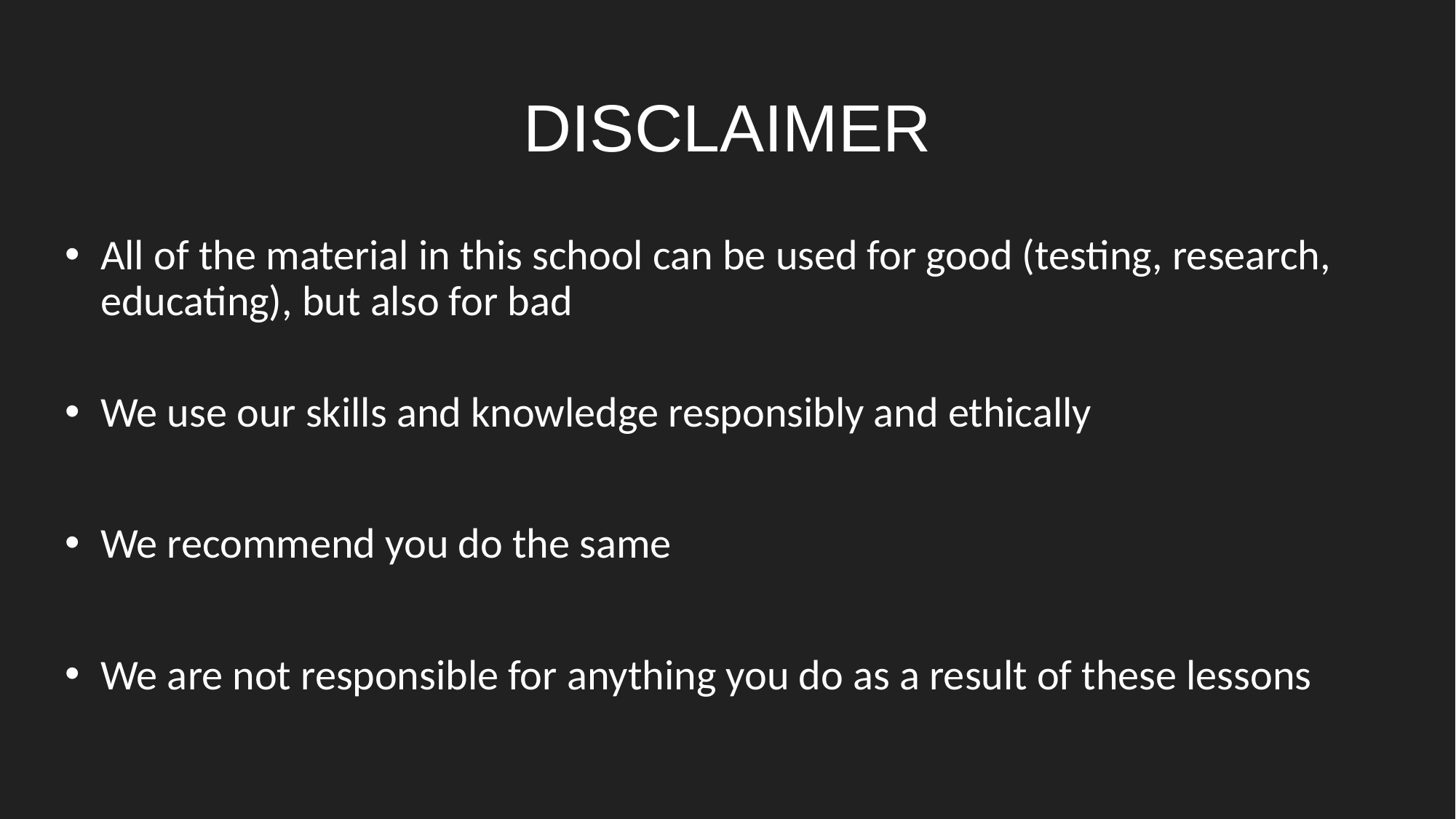

# DISCLAIMER
All of the material in this school can be used for good (testing, research, educating), but also for bad

We use our skills and knowledge responsibly and ethically

We recommend you do the same

We are not responsible for anything you do as a result of these lessons